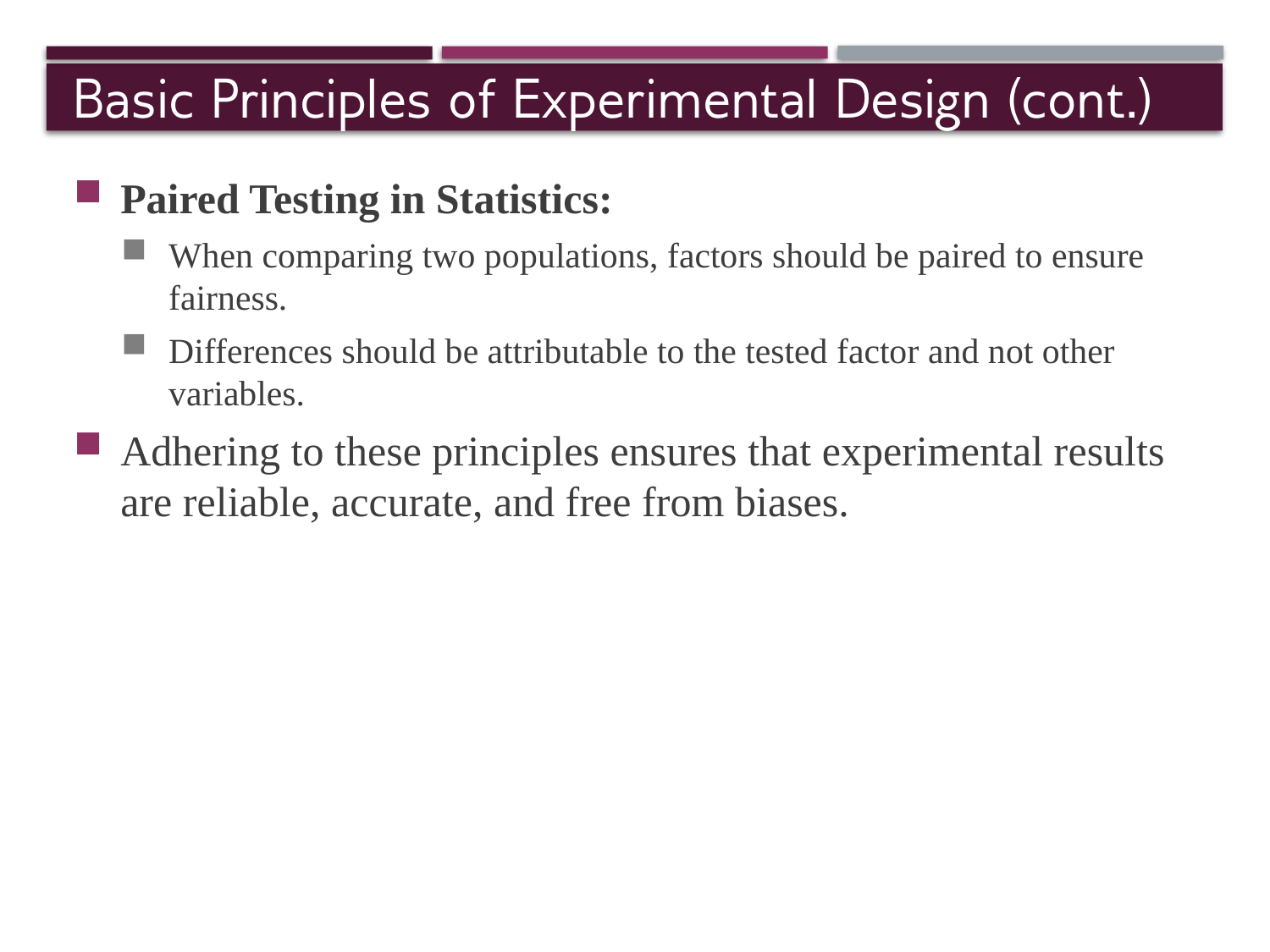

# Basic Principles of Experimental Design (cont.)
Paired Testing in Statistics:
When comparing two populations, factors should be paired to ensure fairness.
Differences should be attributable to the tested factor and not other variables.
Adhering to these principles ensures that experimental results are reliable, accurate, and free from biases.